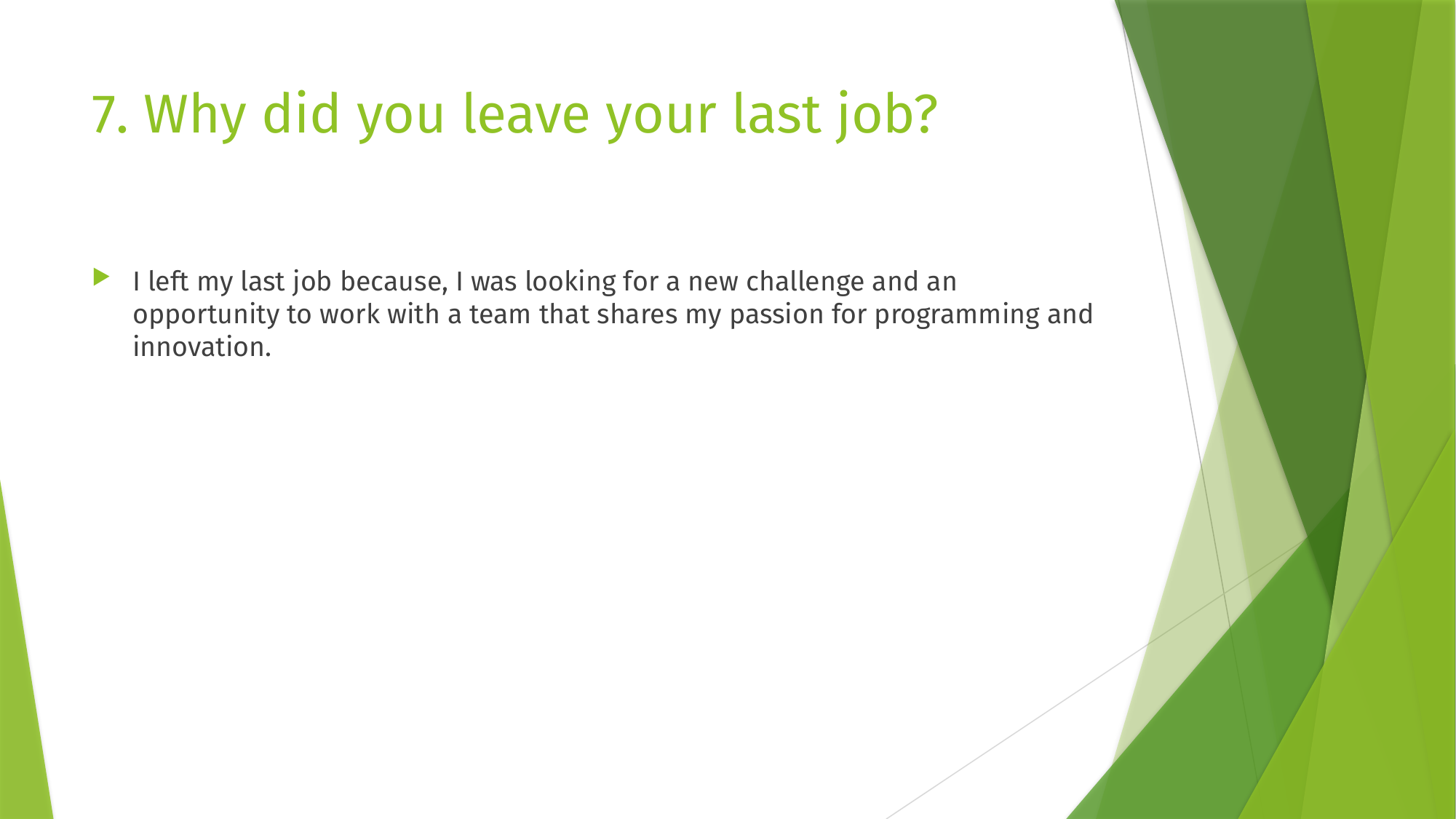

# 7. Why did you leave your last job?
I left my last job because, I was looking for a new challenge and an opportunity to work with a team that shares my passion for programming and innovation.